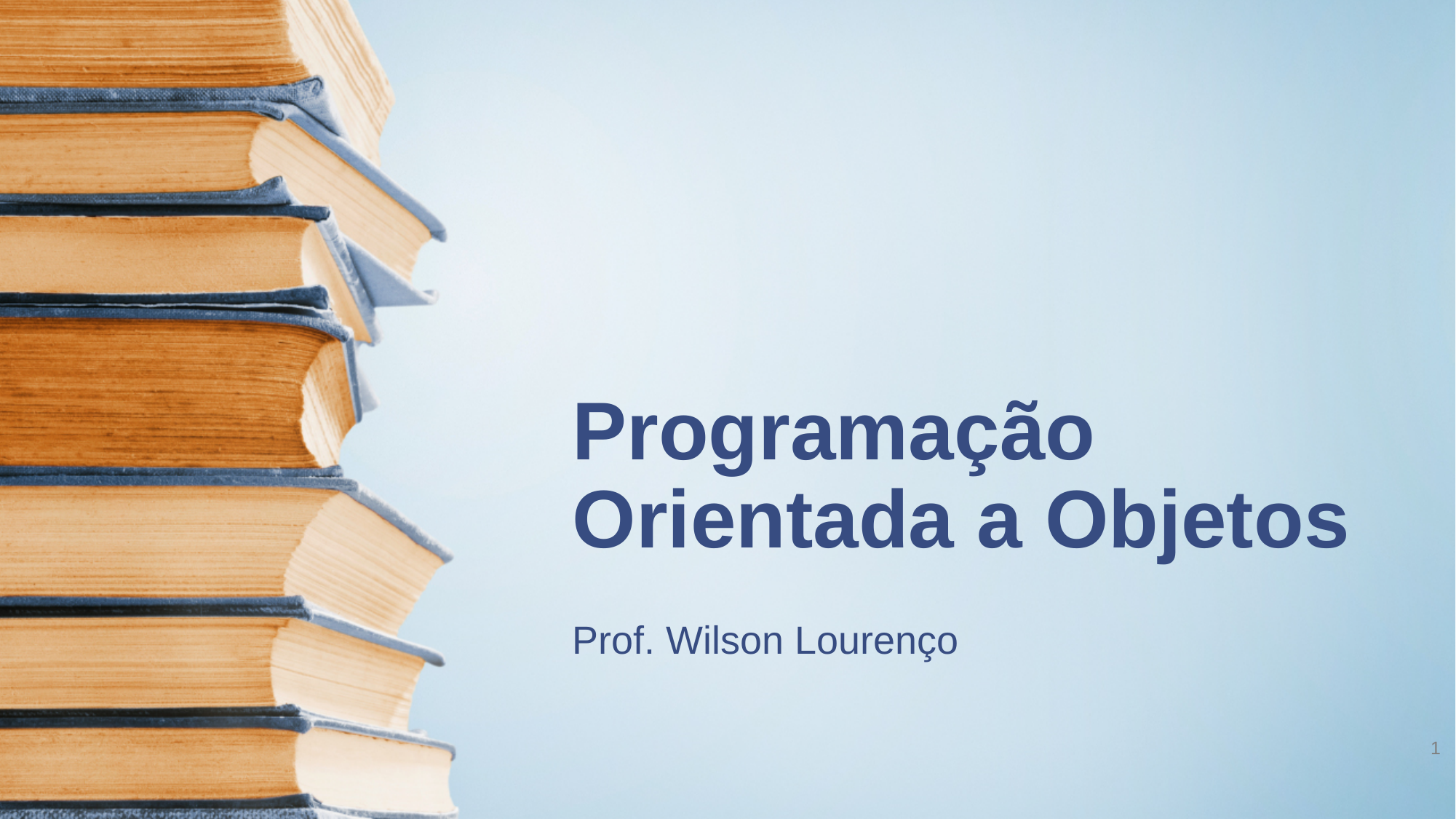

# Programação Orientada a Objetos
Prof. Wilson Lourenço

1